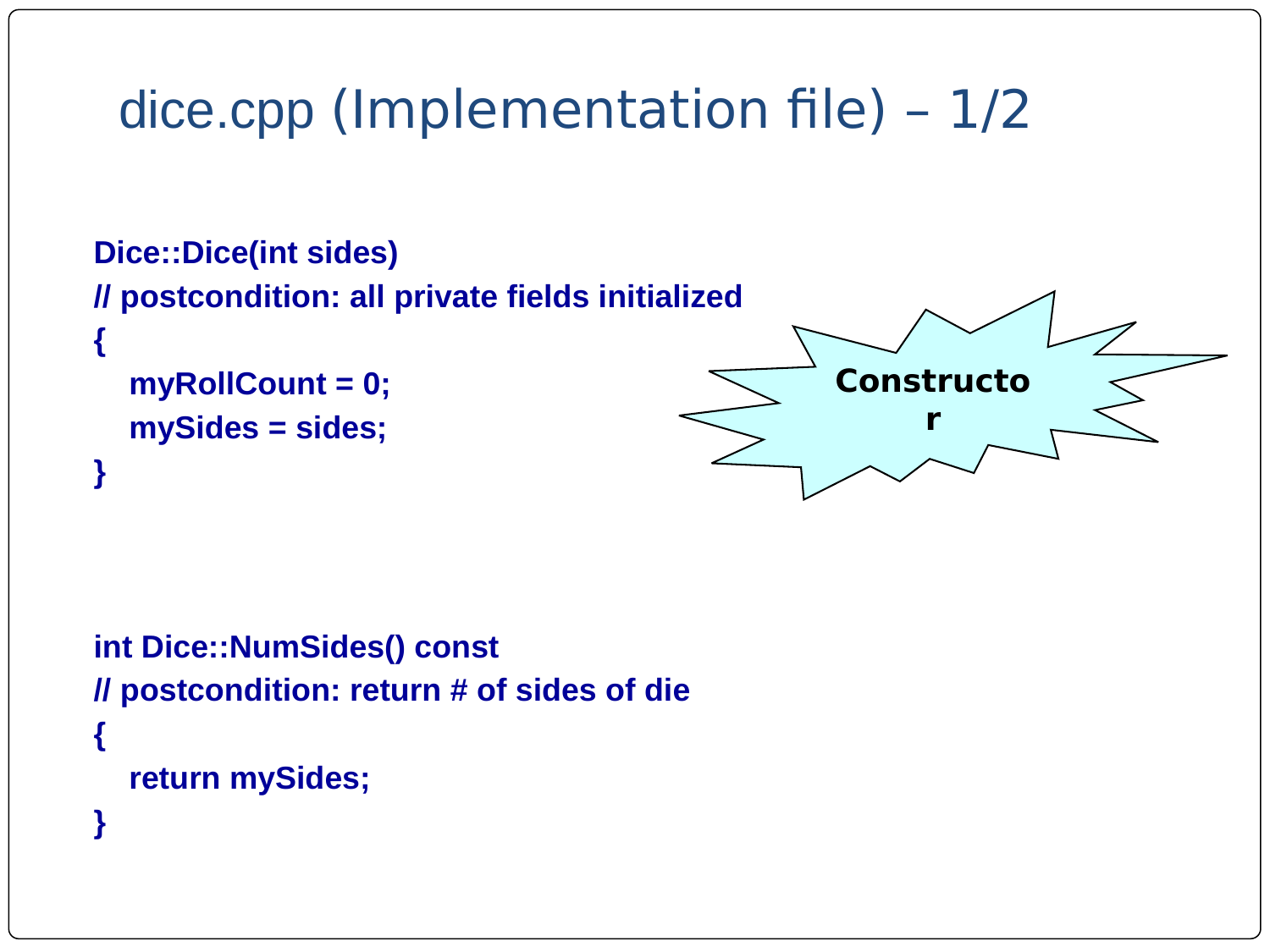

# dice.cpp (Implementation file) – 1/2
Dice::Dice(int sides)
// postcondition: all private fields initialized
{
    myRollCount = 0;
    mySides = sides;
}

int Dice::NumSides() const
// postcondition: return # of sides of die
{
    return mySides;
}
Constructor